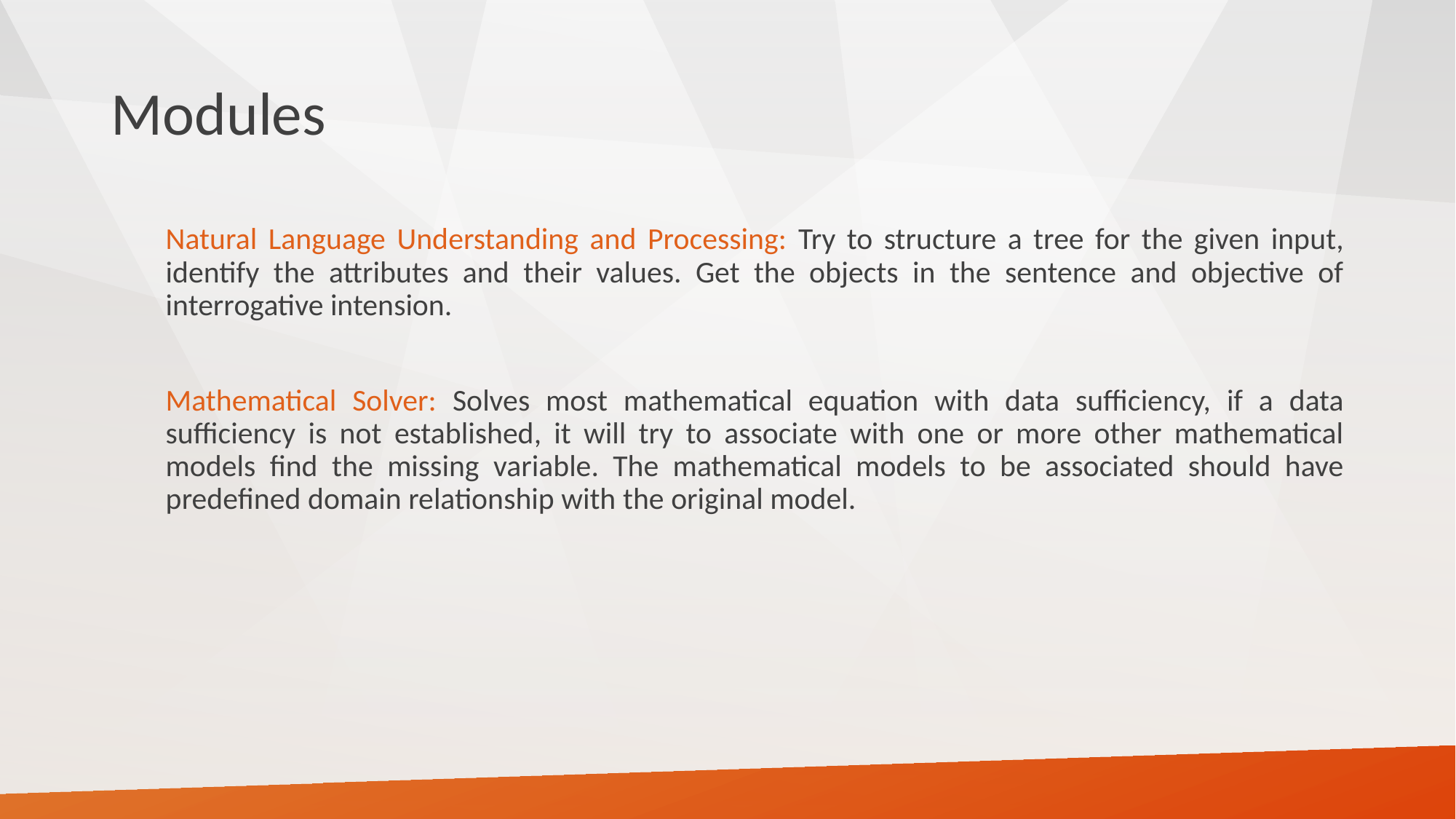

# Modules
Natural Language Understanding and Processing: Try to structure a tree for the given input, identify the attributes and their values. Get the objects in the sentence and objective of interrogative intension.

Mathematical Solver: Solves most mathematical equation with data sufficiency, if a data sufficiency is not established, it will try to associate with one or more other mathematical models find the missing variable. The mathematical models to be associated should have predefined domain relationship with the original model.